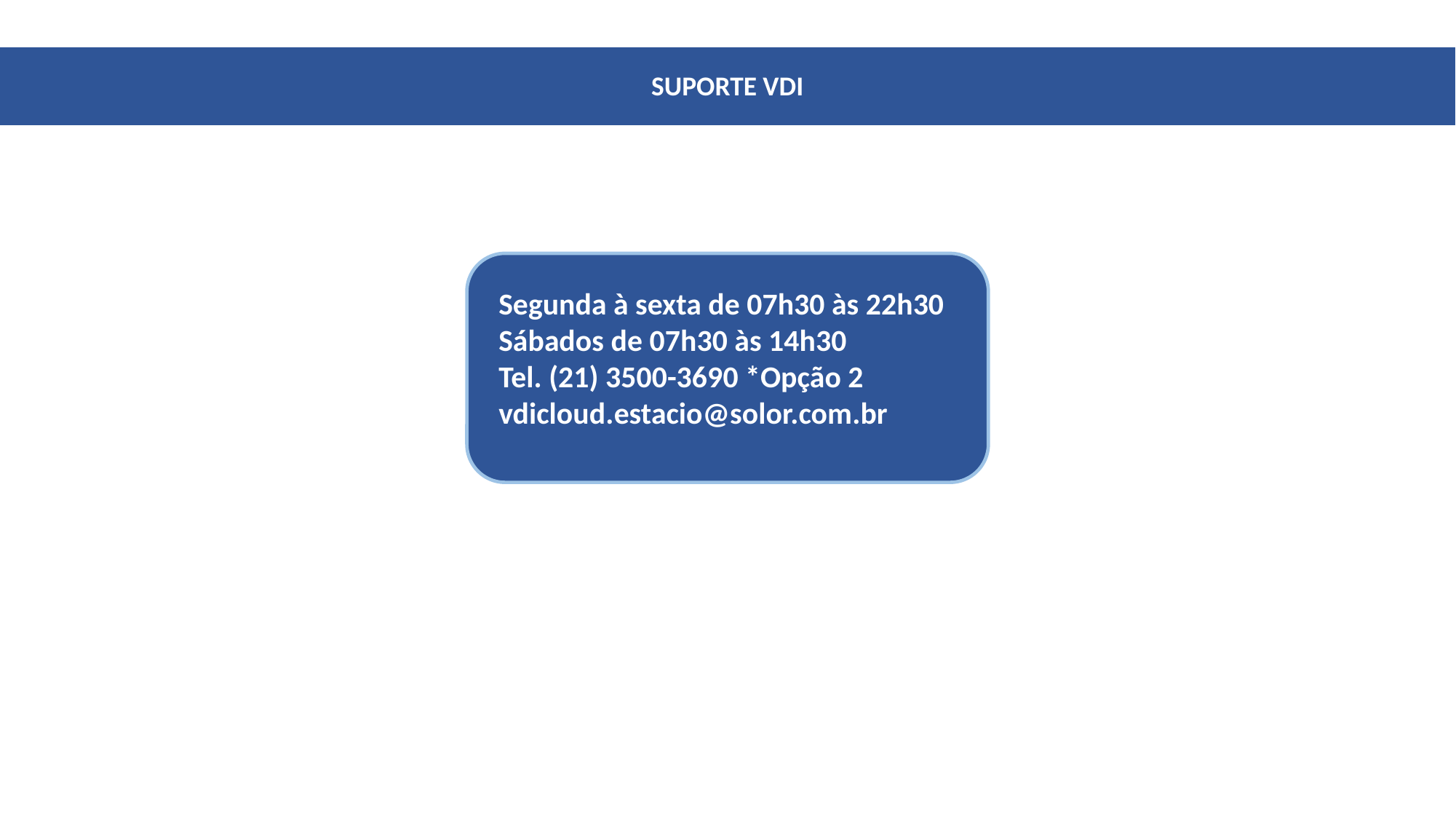

SUPORTE VDI

Segunda à sexta de 07h30 às 22h30
Sábados de 07h30 às 14h30
Tel. (21) 3500-3690 *Opção 2
vdicloud.estacio@solor.com.br

Insira a senha que foi cadastrada no portal SIA para uso do VDI.